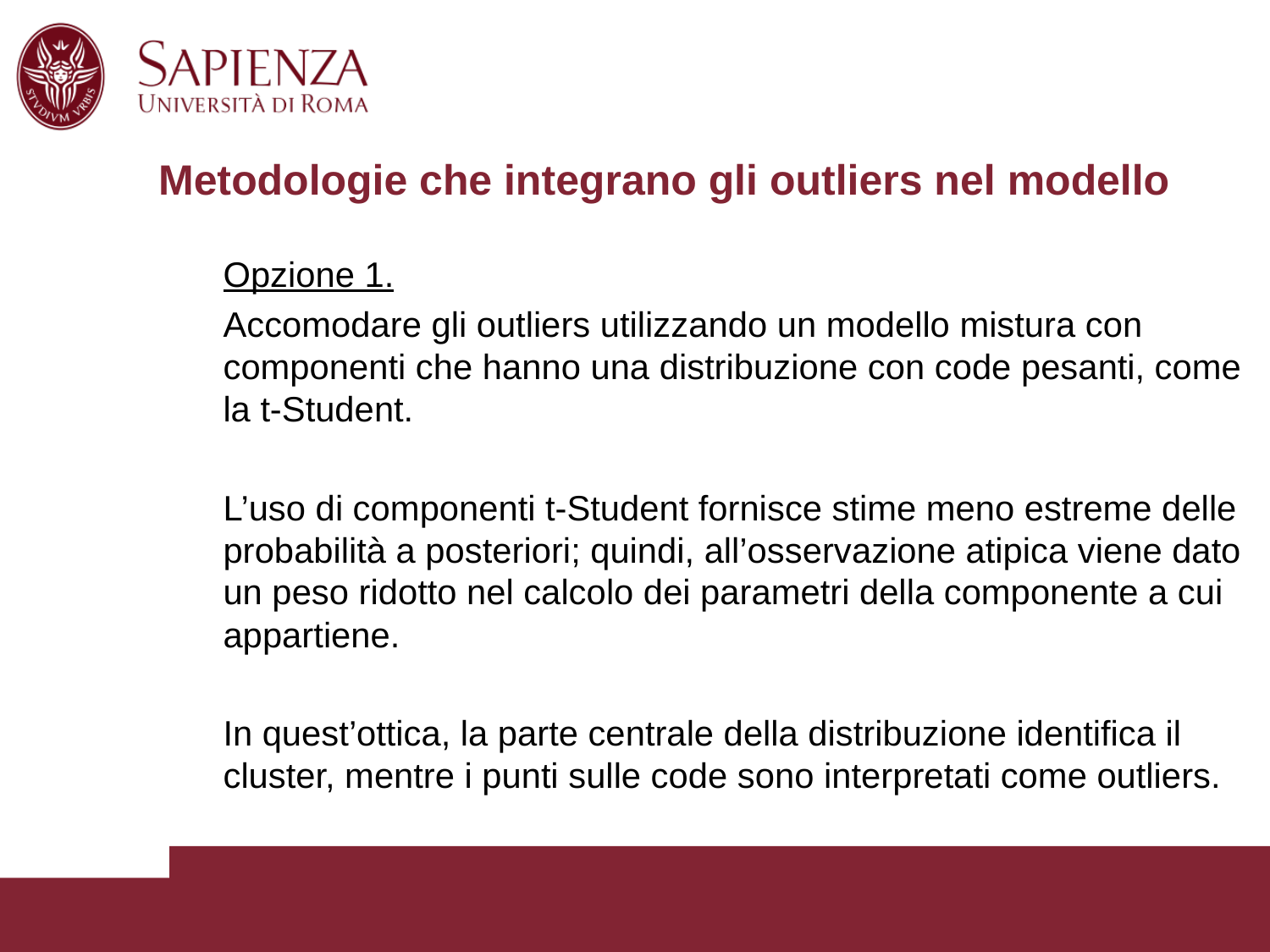

# Metodologie che integrano gli outliers nel modello
Opzione 1.
Accomodare gli outliers utilizzando un modello mistura con componenti che hanno una distribuzione con code pesanti, come la t-Student.

L’uso di componenti t-Student fornisce stime meno estreme delle probabilità a posteriori; quindi, all’osservazione atipica viene dato un peso ridotto nel calcolo dei parametri della componente a cui appartiene.

In quest’ottica, la parte centrale della distribuzione identifica il cluster, mentre i punti sulle code sono interpretati come outliers.